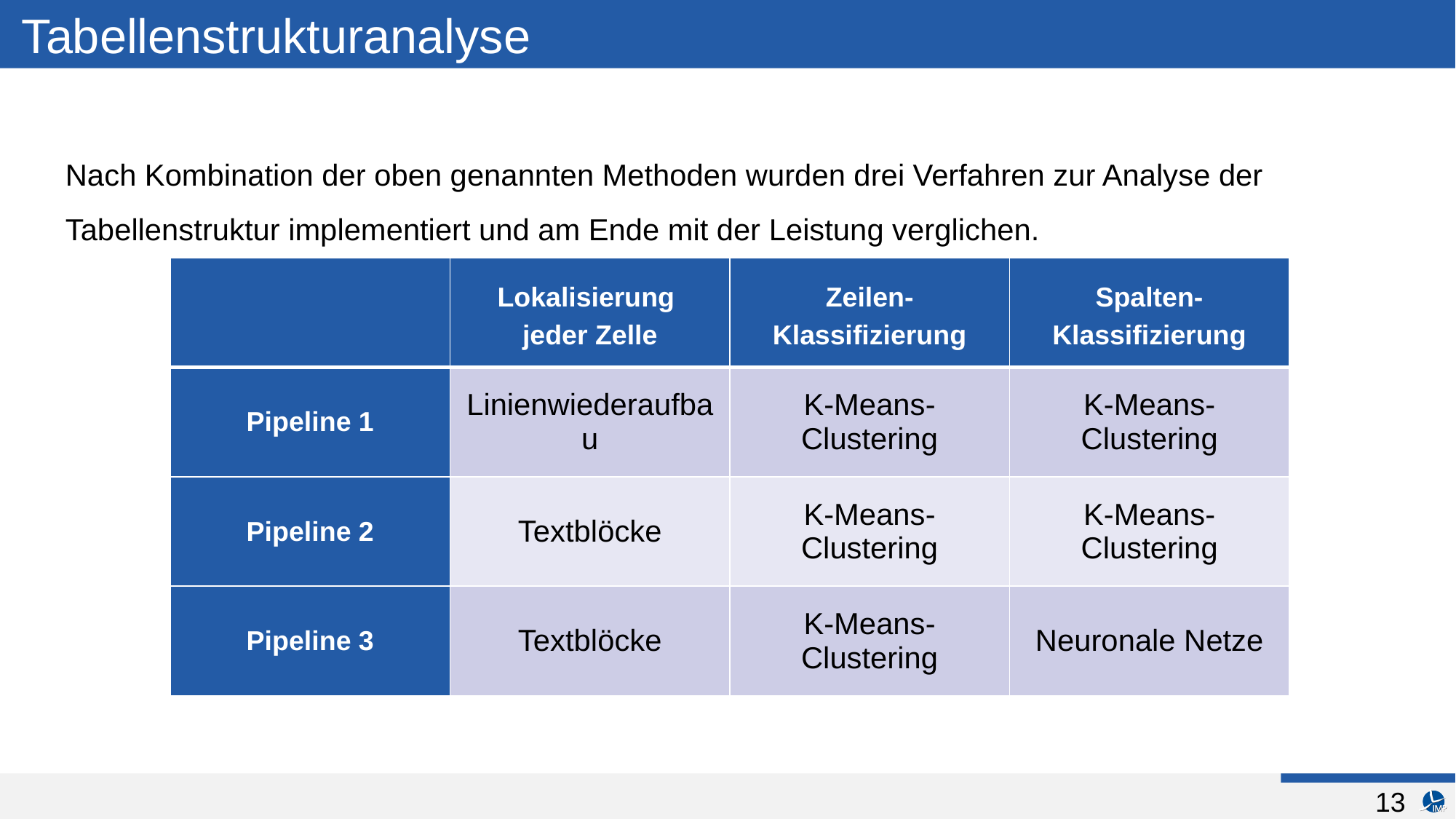

# Tabellenstrukturanalyse
Nach Kombination der oben genannten Methoden wurden drei Verfahren zur Analyse der Tabellenstruktur implementiert und am Ende mit der Leistung verglichen.

|  | Lokalisierung jeder Zelle | Zeilen-Klassifizierung | Spalten-Klassifizierung |
| --- | --- | --- | --- |
| Pipeline 1 | Linienwiederaufbau | K-Means-Clustering | K-Means-Clustering |
| Pipeline 2 | Textblöcke | K-Means-Clustering | K-Means-Clustering |
| Pipeline 3 | Textblöcke | K-Means-Clustering | Neuronale Netze |